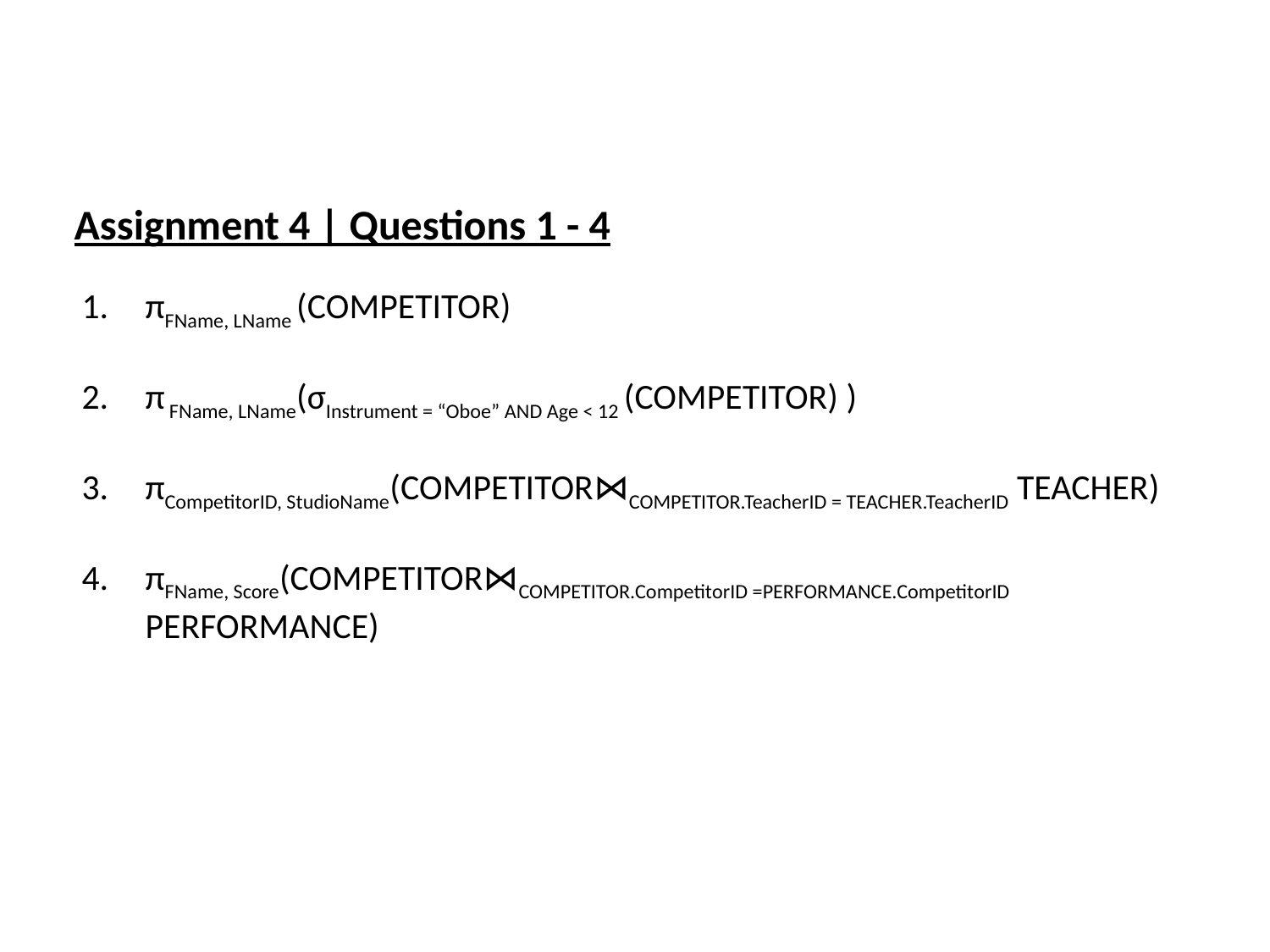

Assignment 4 | Questions 1 - 4
πFName, LName (COMPETITOR)

π FName, LName(σInstrument = “Oboe” AND Age < 12 (COMPETITOR) )

πCompetitorID, StudioName(COMPETITOR⋈COMPETITOR.TeacherID = TEACHER.TeacherID TEACHER)

πFName, Score(COMPETITOR⋈COMPETITOR.CompetitorID =PERFORMANCE.CompetitorID PERFORMANCE)